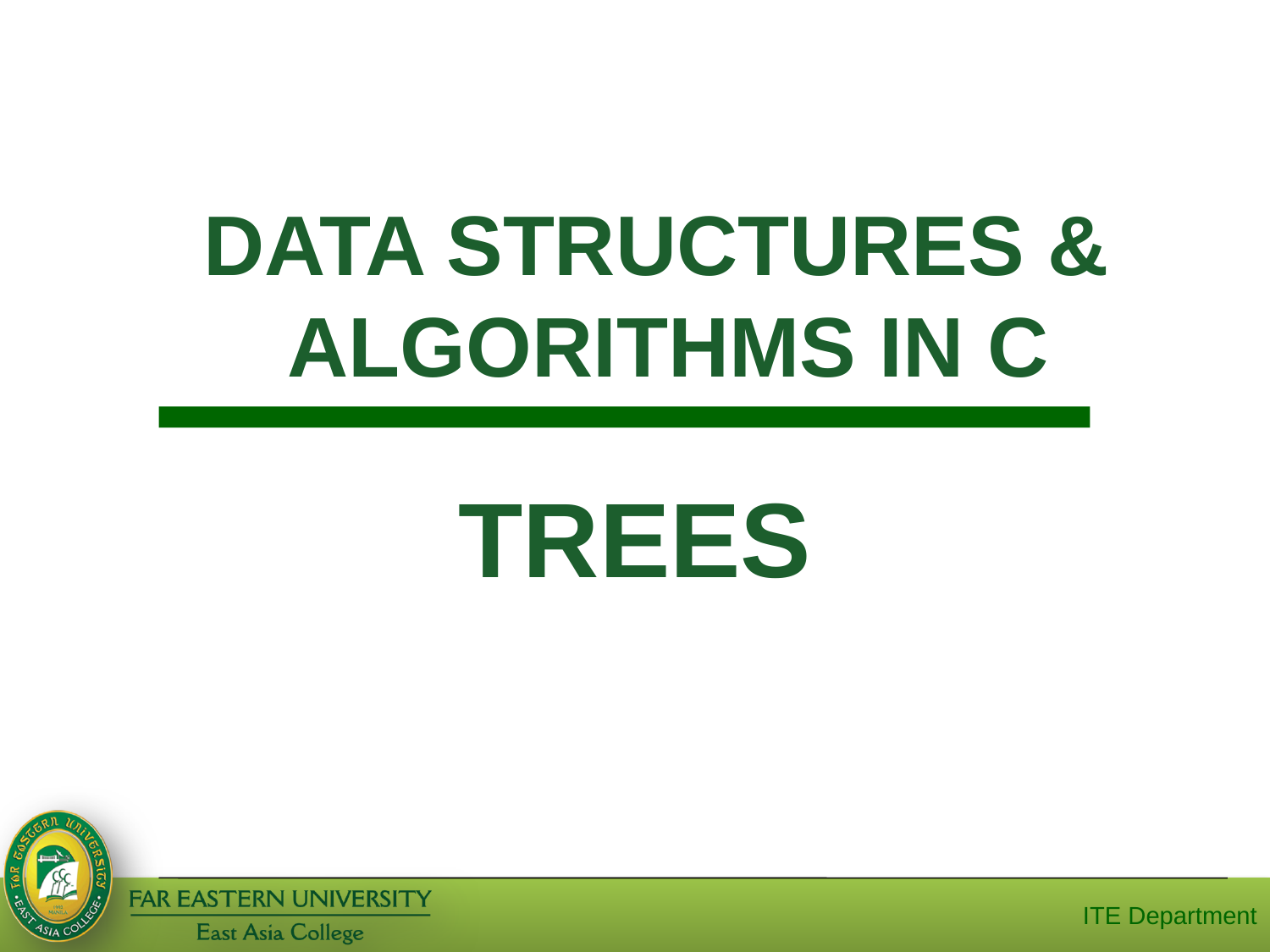

# DATA STRUCTURES & ALGORITHMS IN C
TREES